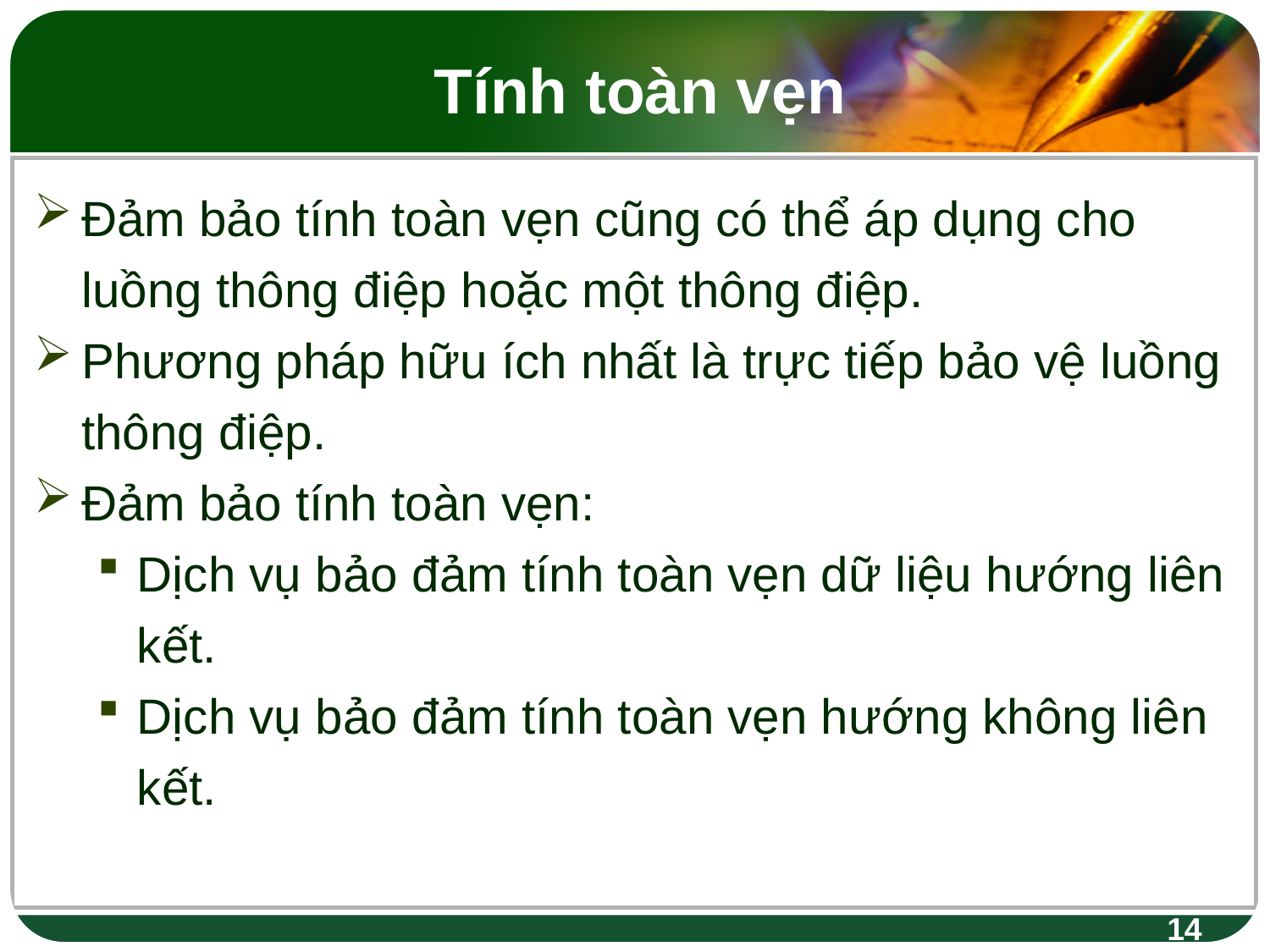

Tính toàn vẹn
Đảm bảo tính toàn vẹn cũng có thể áp dụng cho luồng thông điệp hoặc một thông điệp.
Phương pháp hữu ích nhất là trực tiếp bảo vệ luồng thông điệp.
Đảm bảo tính toàn vẹn:
Dịch vụ bảo đảm tính toàn vẹn dữ liệu hướng liên kết.
Dịch vụ bảo đảm tính toàn vẹn hướng không liên kết.